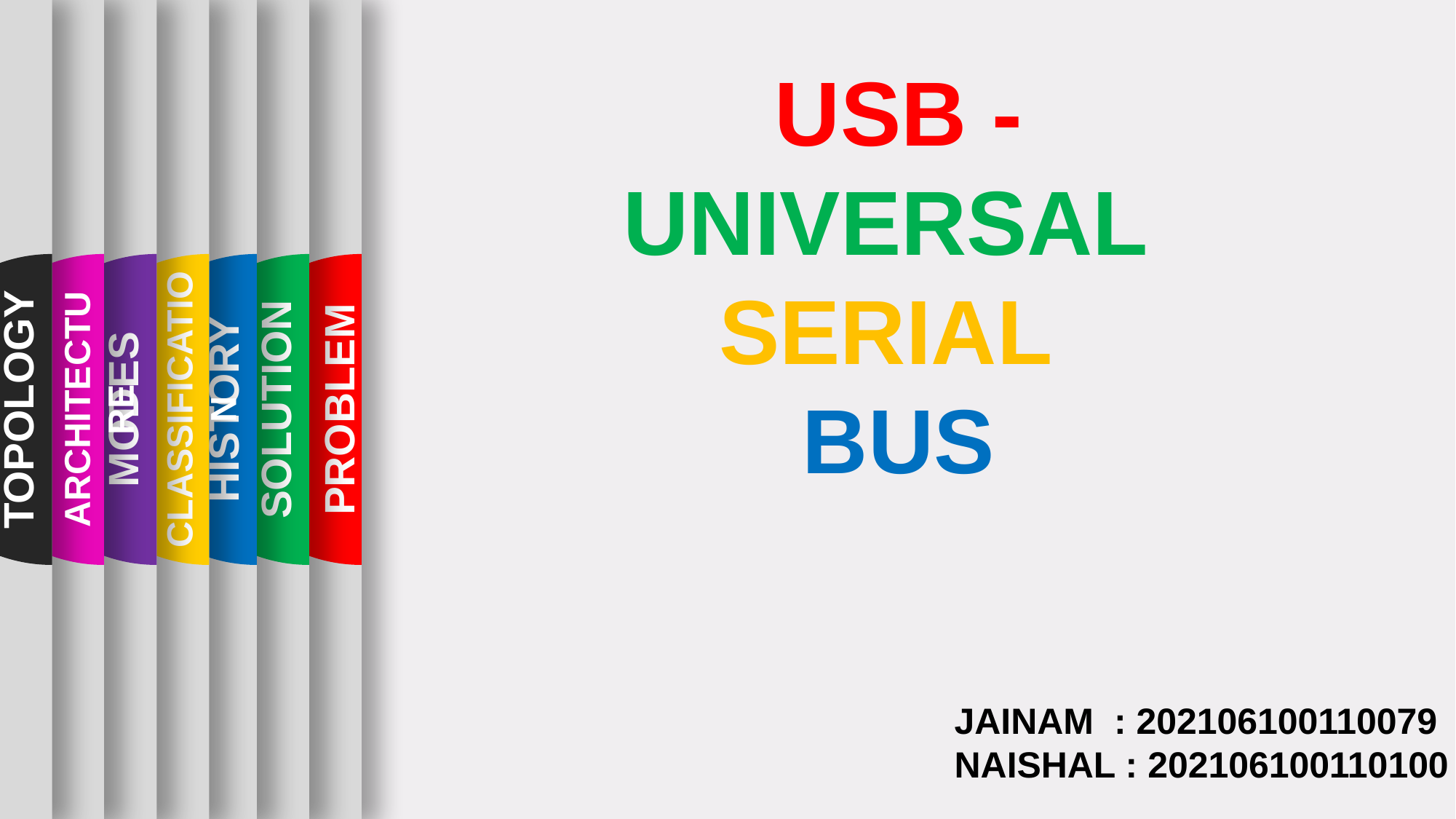

TOPOLOGY

SOLUTION

PROBLEM

MODES

CLASSIFICATION

HISTORY
USB -
UNIVERSAL
SERIAL
BUS
ARCHITECTURE
JAINAM  : 202106100110079
NAISHAL : 202106100110100